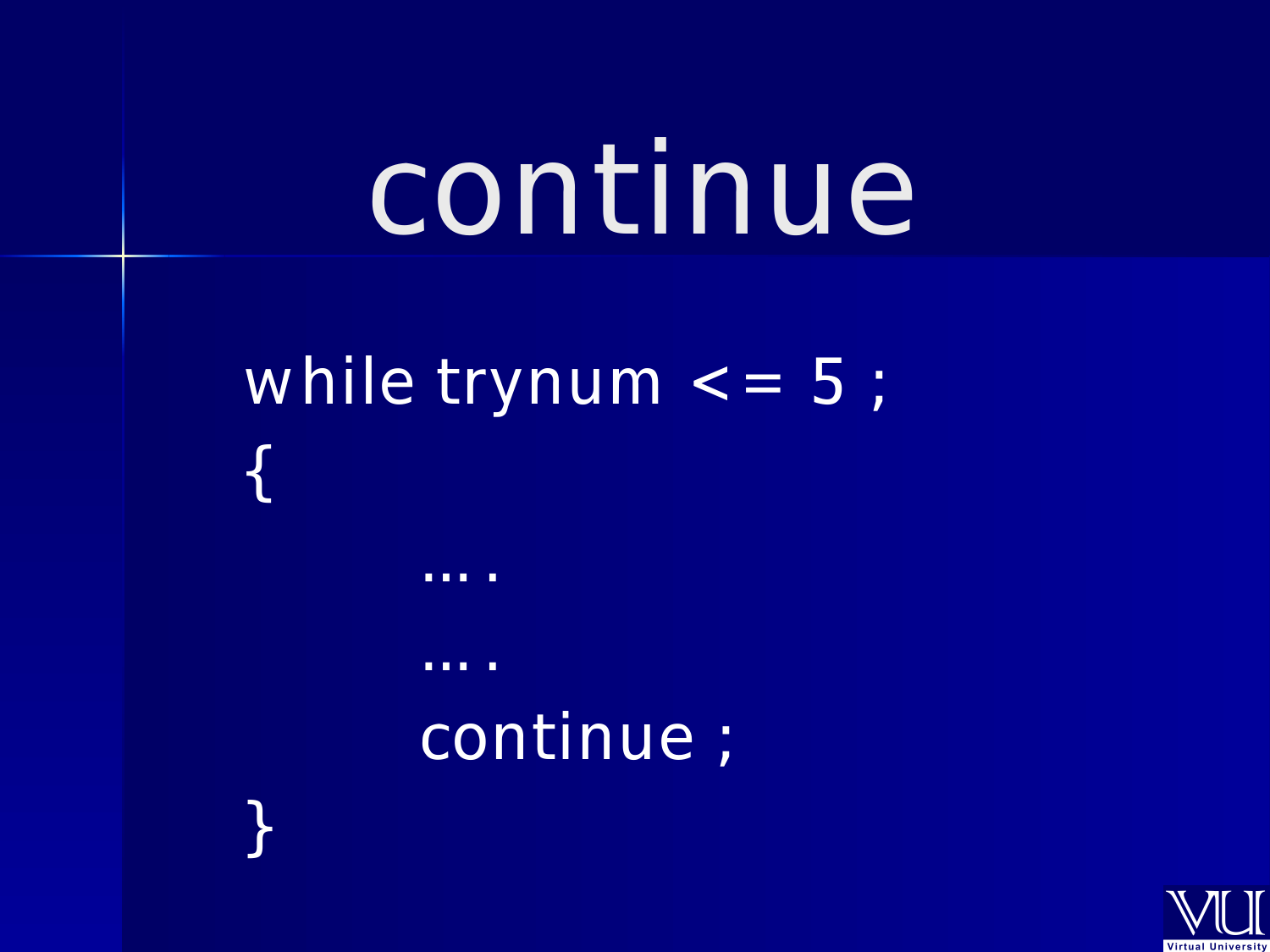

continue
while trynum <= 5 ;
{
		….
		….
		continue ;
}